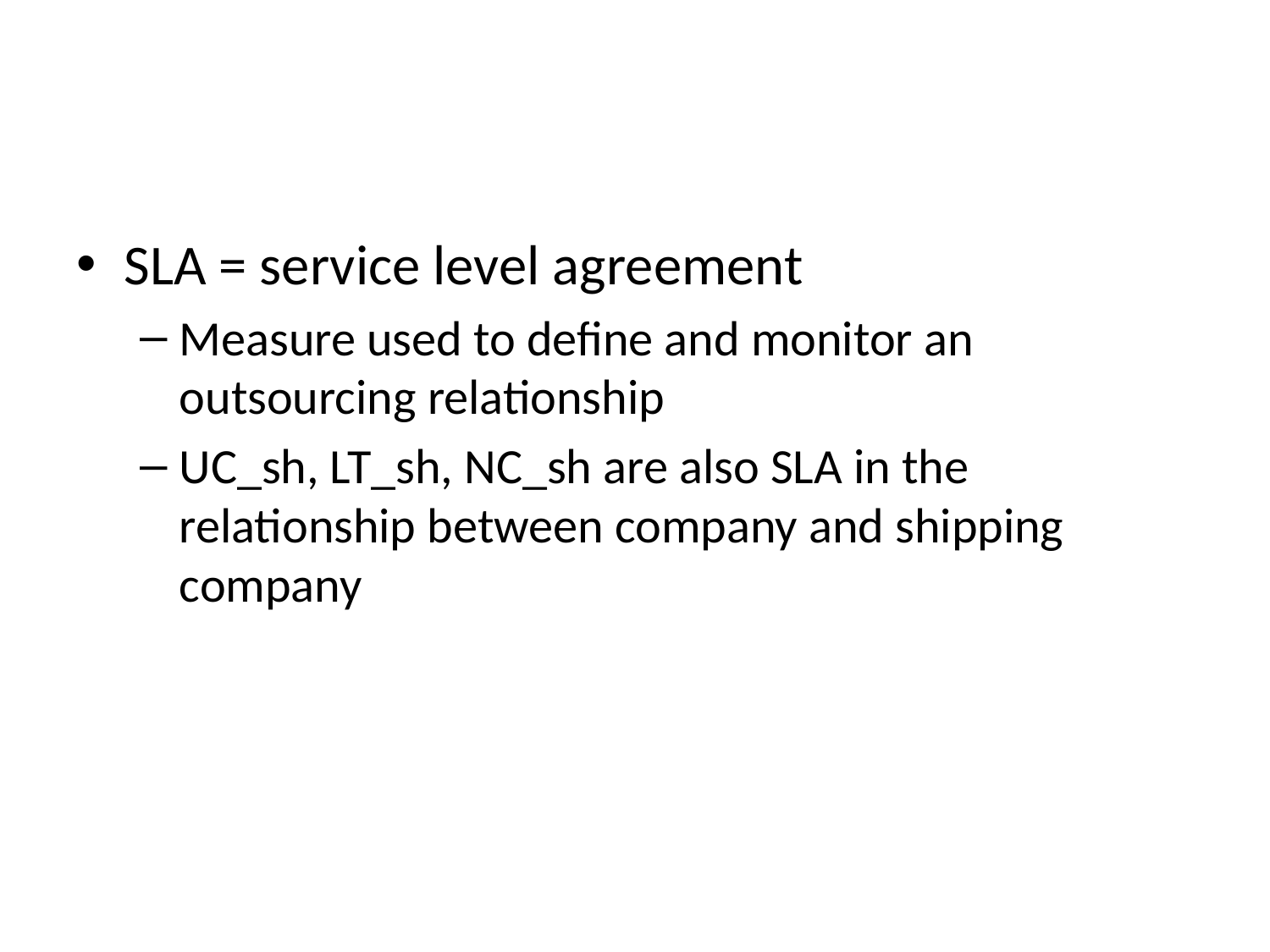

#
SLA = service level agreement
Measure used to define and monitor an outsourcing relationship
UC_sh, LT_sh, NC_sh are also SLA in the relationship between company and shipping company